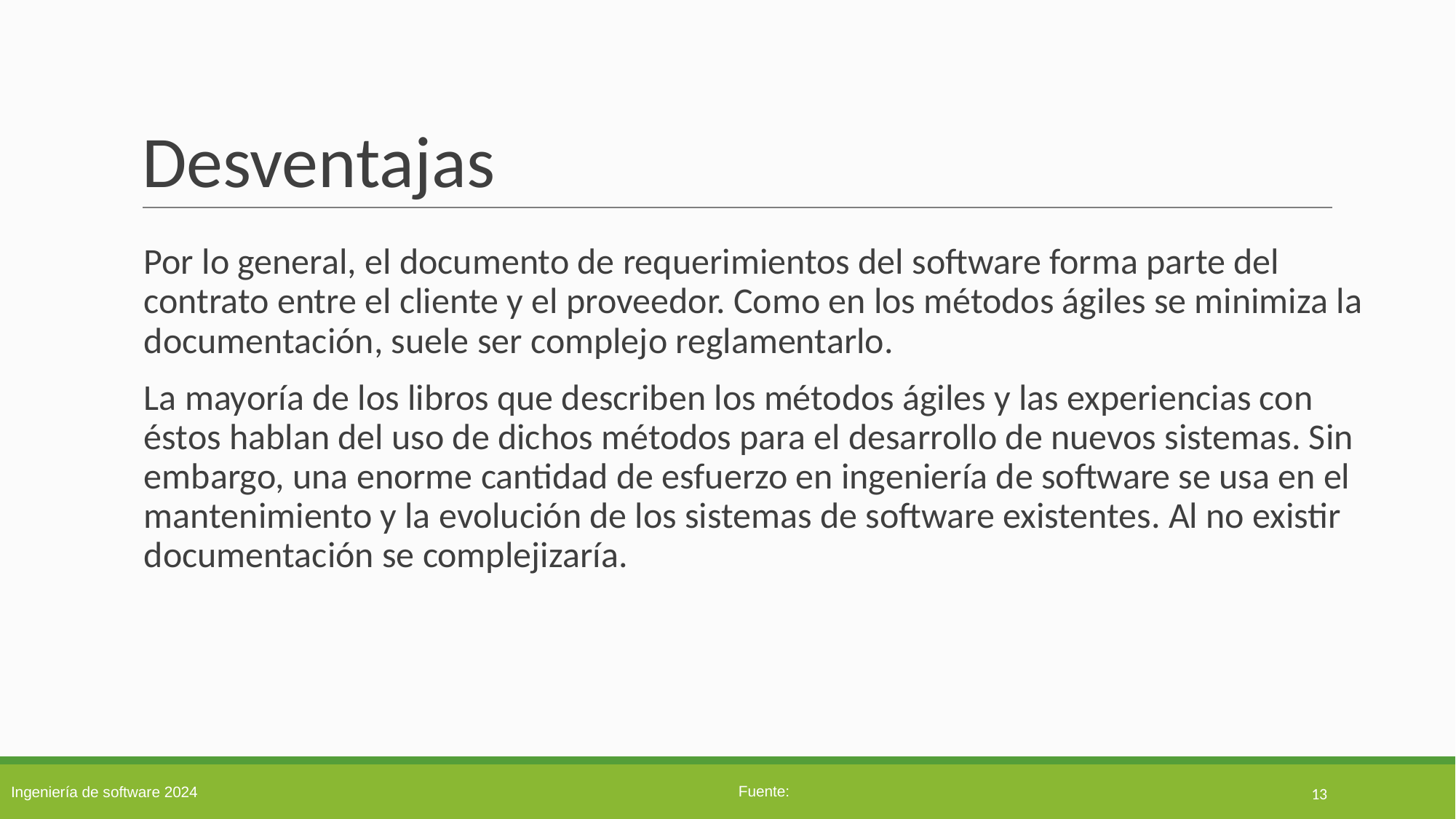

# Desventajas
Por lo general, el documento de requerimientos del software forma parte del contrato entre el cliente y el proveedor. Como en los métodos ágiles se minimiza la documentación, suele ser complejo reglamentarlo.
La mayoría de los libros que describen los métodos ágiles y las experiencias con éstos hablan del uso de dichos métodos para el desarrollo de nuevos sistemas. Sin embargo, una enorme cantidad de esfuerzo en ingeniería de software se usa en el mantenimiento y la evolución de los sistemas de software existentes. Al no existir documentación se complejizaría.
13